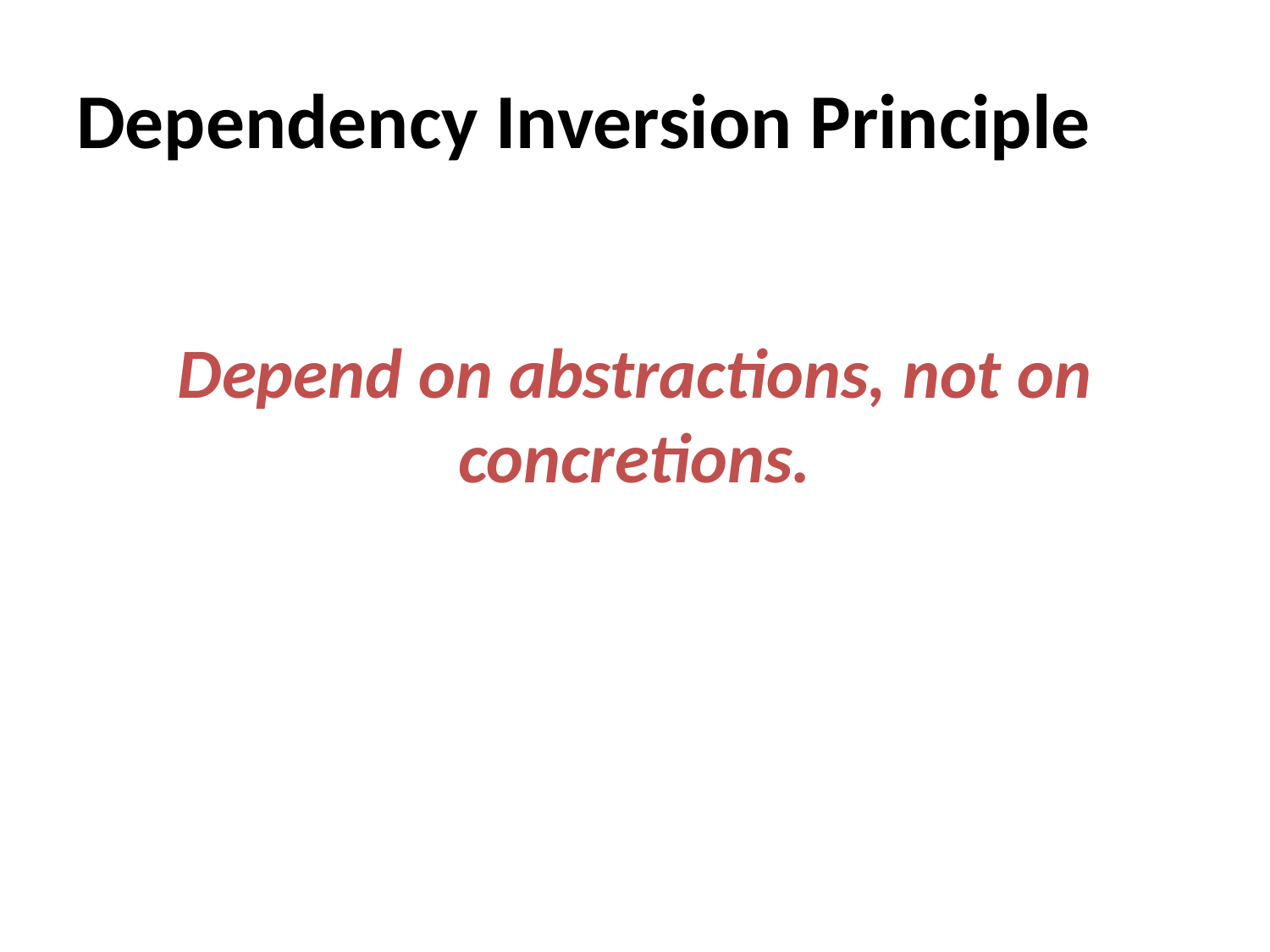

# Dependency Inversion Principle

Depend on abstractions, not on concretions.